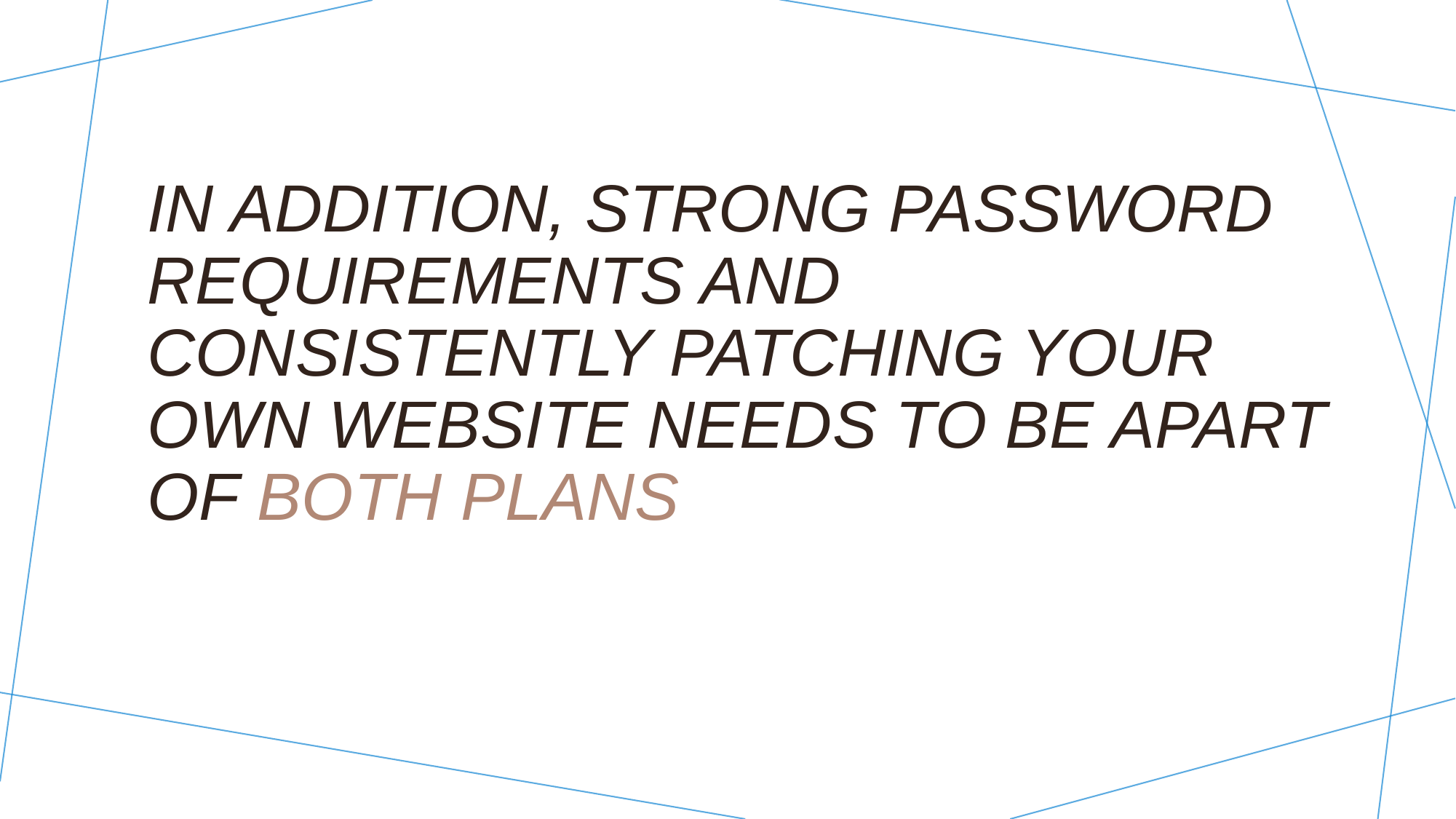

# In addition, Strong Password Requirements and consistently patching your own website needs to be apart of both plans